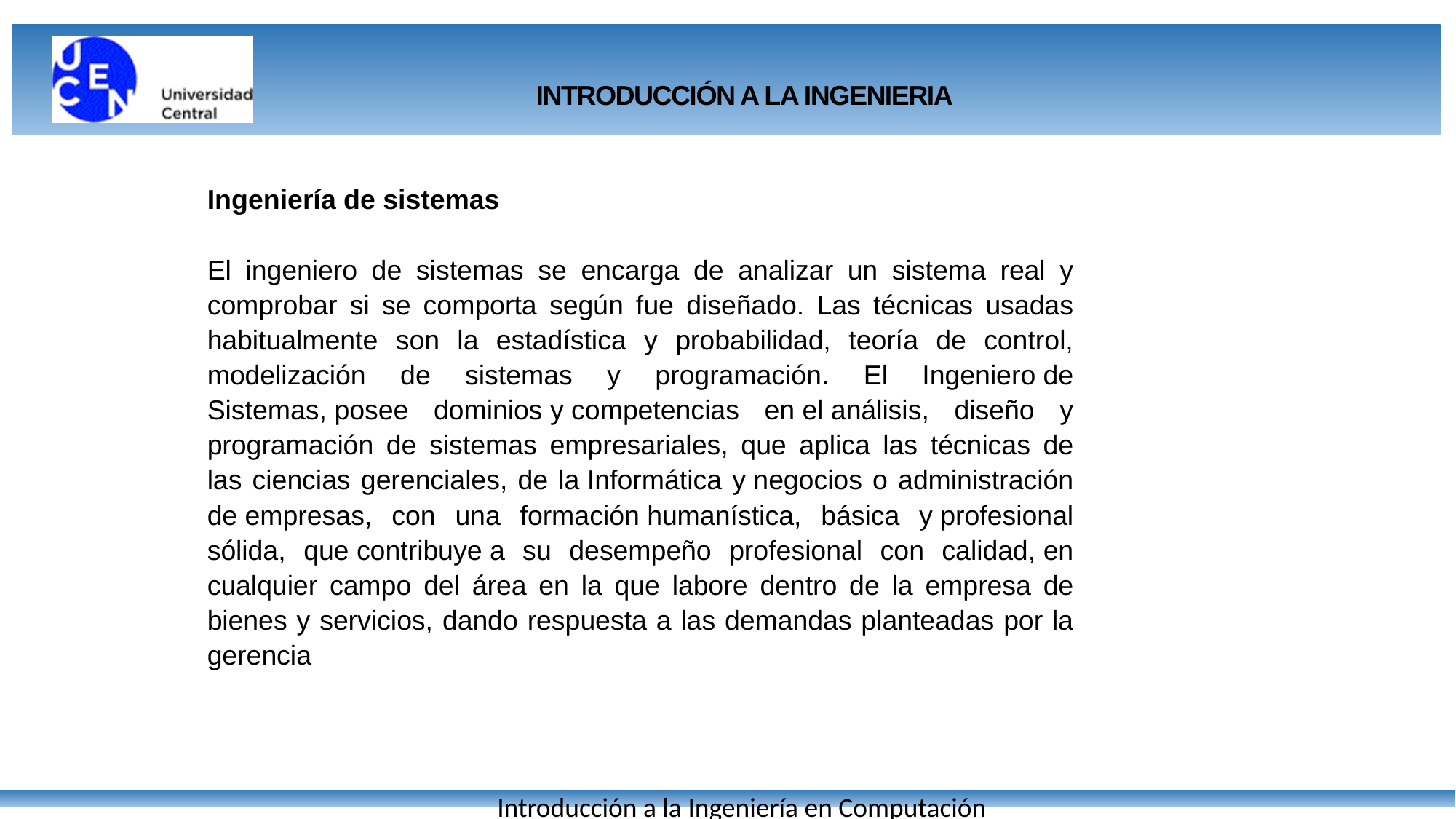

INTRODUCCIÓN A LA INGENIERIA
Ingeniería de sistemas

El ingeniero de sistemas se encarga de analizar un sistema real y comprobar si se comporta según fue diseñado. Las técnicas usadas habitualmente son la estadística y probabilidad, teoría de control, modelización de sistemas y programación. El Ingeniero de Sistemas, posee dominios y competencias en el análisis, diseño y programación de sistemas empresariales, que aplica las técnicas de las ciencias gerenciales, de la Informática y negocios o administración de empresas, con una formación humanística, básica y profesional sólida, que contribuye a su desempeño profesional con calidad, en cualquier campo del área en la que labore dentro de la empresa de bienes y servicios, dando respuesta a las demandas planteadas por la gerencia